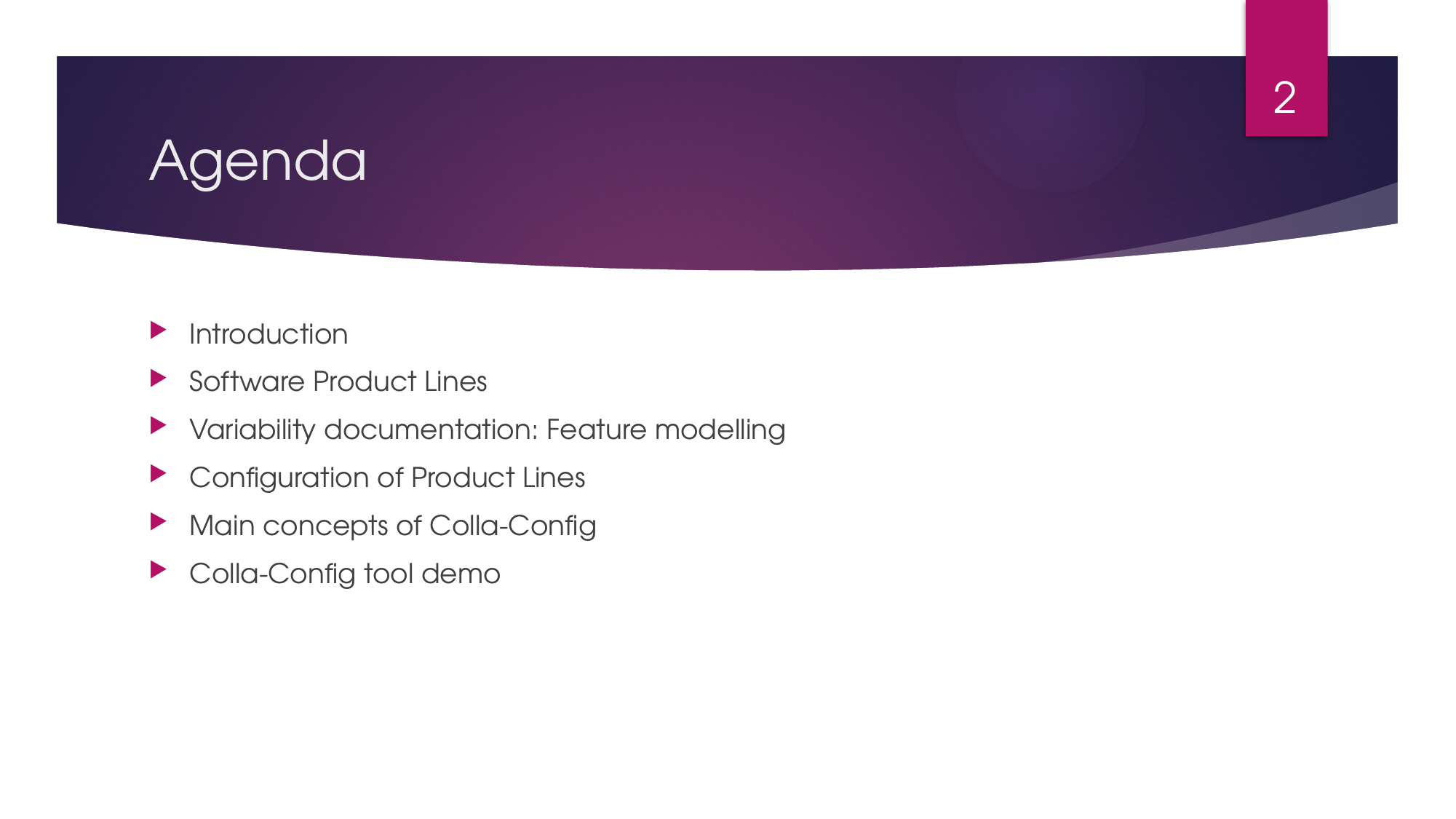

2
# Agenda
Introduction
Software Product Lines
Variability documentation: Feature modelling
Configuration of Product Lines
Main concepts of Colla-Config
Colla-Config tool demo